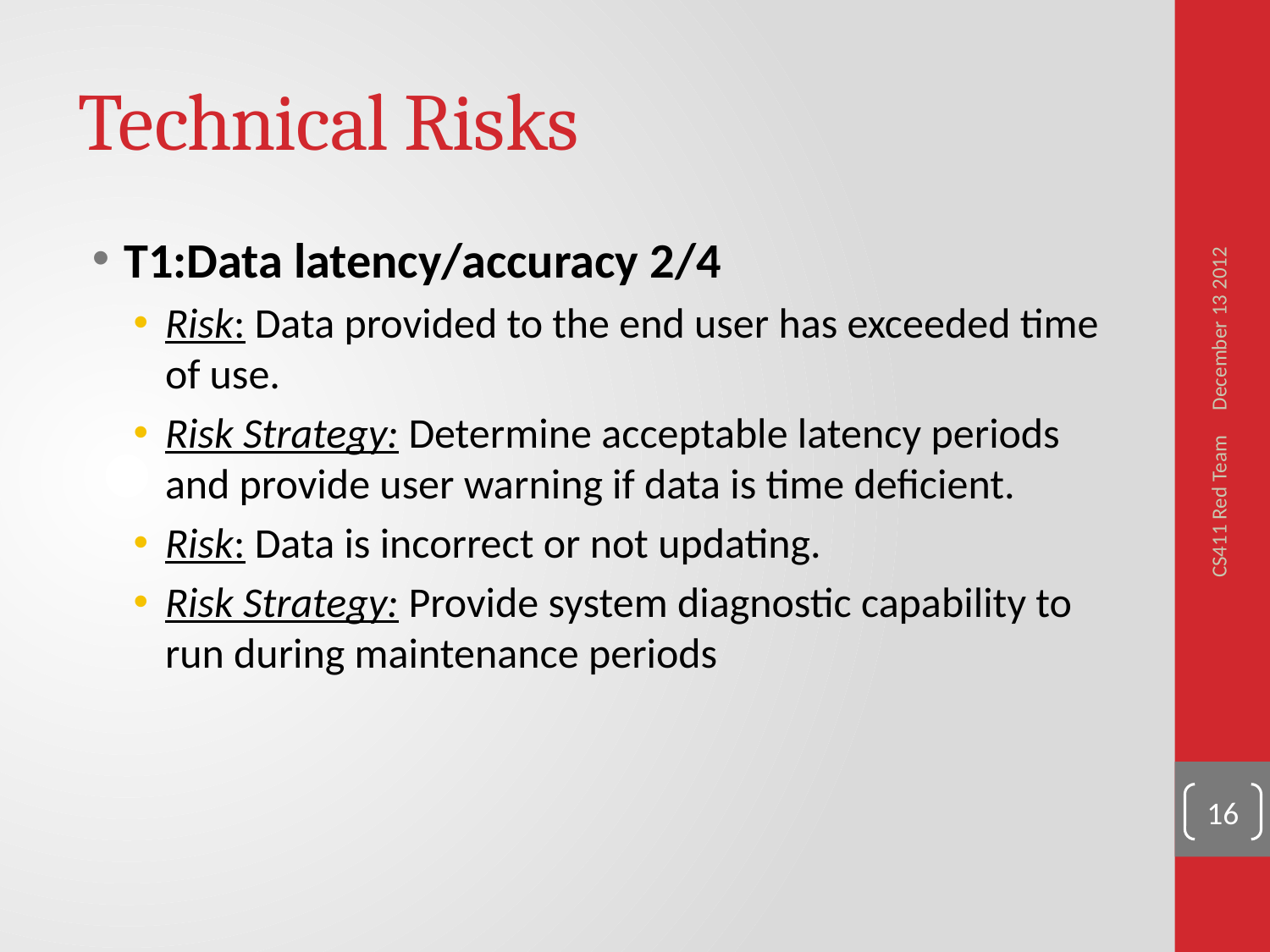

# Technical Risks
T1:Data latency/accuracy 2/4
Risk: Data provided to the end user has exceeded time of use.
Risk Strategy: Determine acceptable latency periods and provide user warning if data is time deficient.
Risk: Data is incorrect or not updating.
Risk Strategy: Provide system diagnostic capability to run during maintenance periods
December 13 2012
CS411 Red Team
16